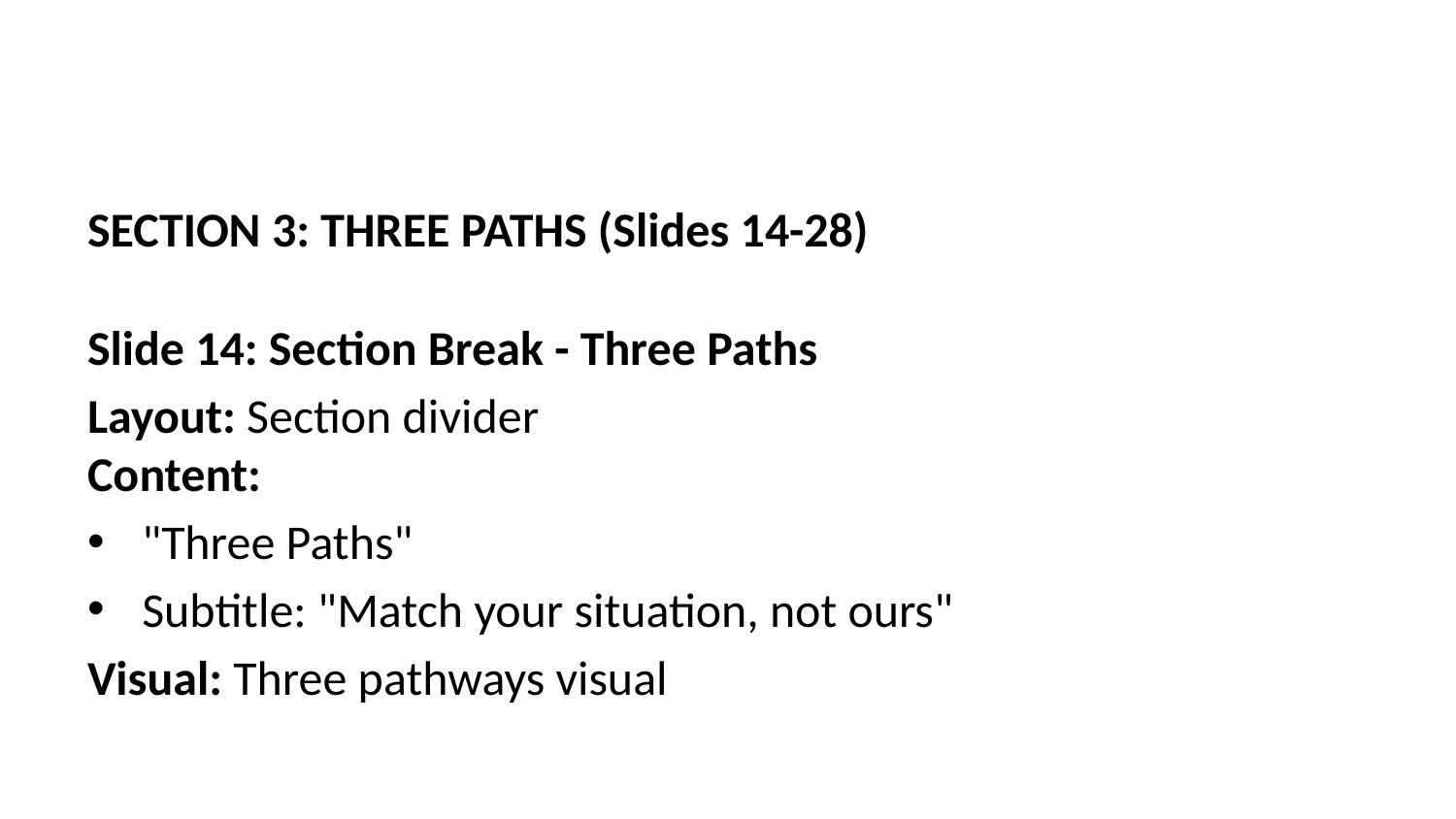

SECTION 3: THREE PATHS (Slides 14-28)
Slide 14: Section Break - Three Paths
Layout: Section divider
Content:
"Three Paths"
Subtitle: "Match your situation, not ours"
Visual: Three pathways visual